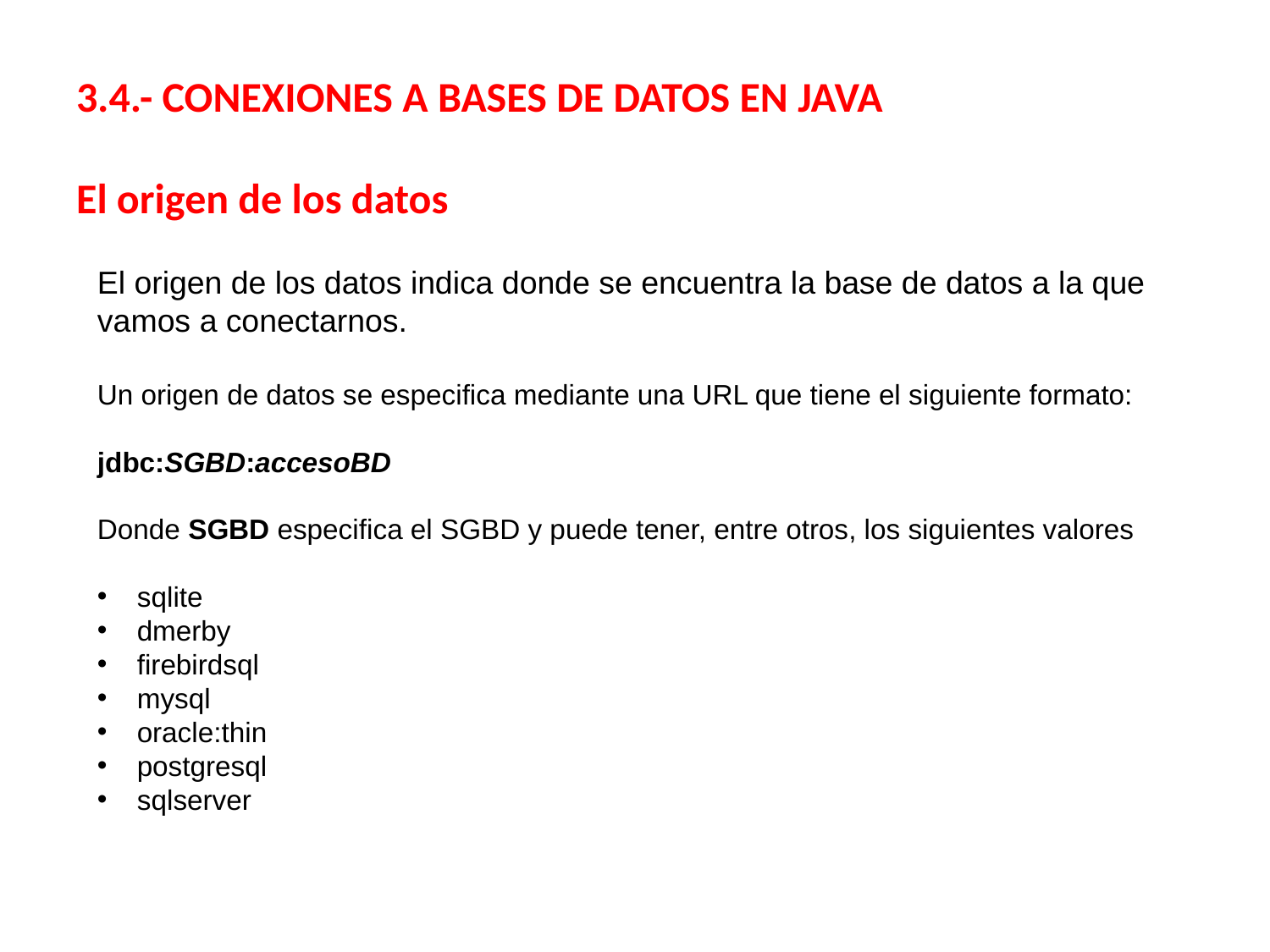

3.4.- CONEXIONES A BASES DE DATOS EN JAVA

El origen de los datos
El origen de los datos indica donde se encuentra la base de datos a la que vamos a conectarnos.

Un origen de datos se especifica mediante una URL que tiene el siguiente formato:

jdbc:SGBD:accesoBD

Donde SGBD especifica el SGBD y puede tener, entre otros, los siguientes valores

sqlite
dmerby
firebirdsql
mysql
oracle:thin
postgresql
sqlserver